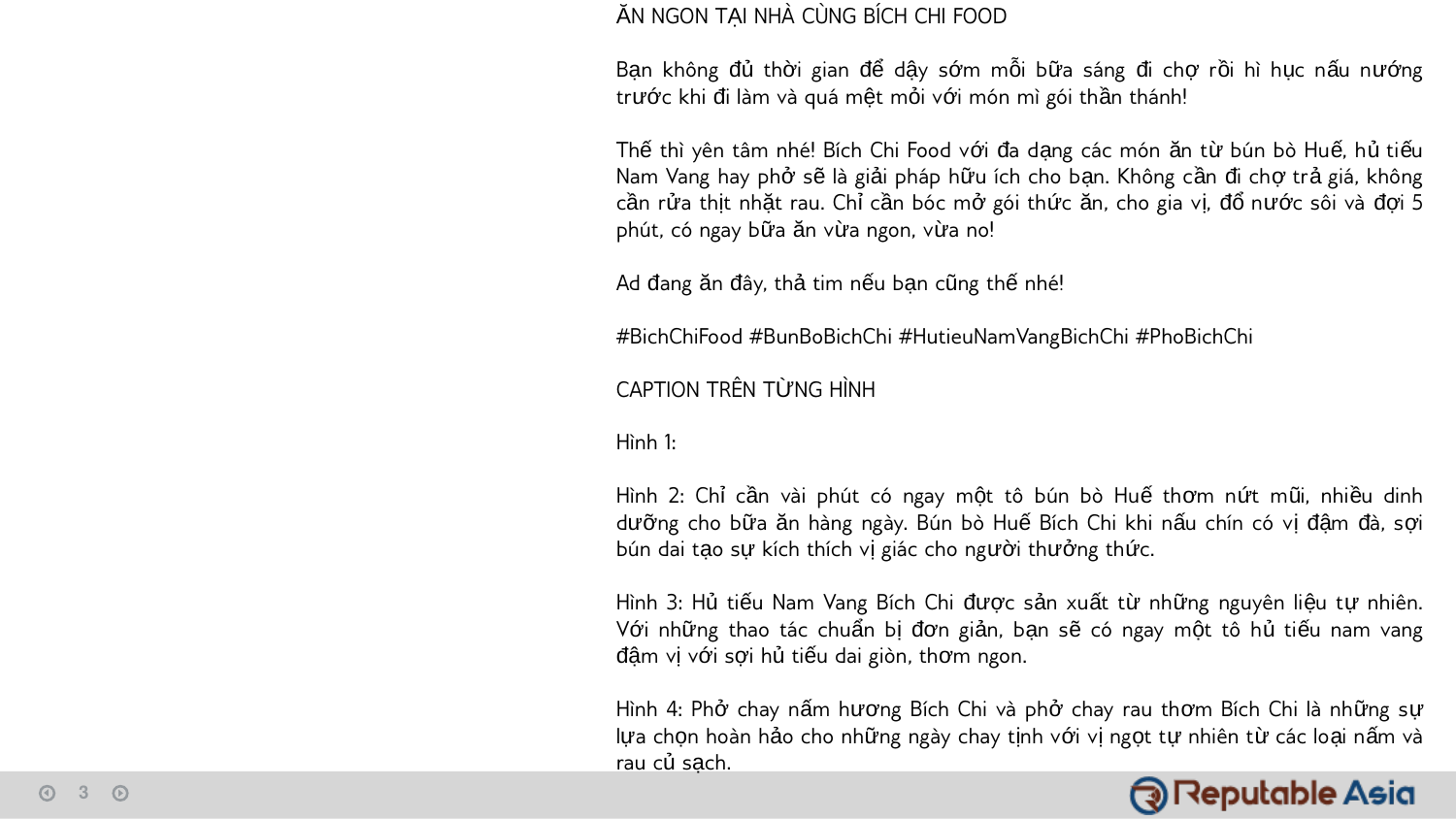

ĂN NGON TẠI NHÀ CÙNG BÍCH CHI FOOD

Bạn không đủ thời gian để dậy sớm mỗi bữa sáng đi chợ rồi hì hục nấu nướng trước khi đi làm và quá mệt mỏi với món mì gói thần thánh!

Thế thì yên tâm nhé! Bích Chi Food với đa dạng các món ăn từ bún bò Huế, hủ tiếu Nam Vang hay phở sẽ là giải pháp hữu ích cho bạn. Không cần đi chợ trả giá, không cần rửa thịt nhặt rau. Chỉ cần bóc mở gói thức ăn, cho gia vị, đổ nước sôi và đợi 5 phút, có ngay bữa ăn vừa ngon, vừa no!

Ad đang ăn đây, thả tim nếu bạn cũng thế nhé!

#BichChiFood #BunBoBichChi #HutieuNamVangBichChi #PhoBichChi

CAPTION TRÊN TỪNG HÌNH

Hình 1:

Hình 2: Chỉ cần vài phút có ngay một tô bún bò Huế thơm nứt mũi, nhiều dinh dưỡng cho bữa ăn hàng ngày. Bún bò Huế Bích Chi khi nấu chín có vị đậm đà, sợi bún dai tạo sự kích thích vị giác cho người thưởng thức.

Hình 3: Hủ tiếu Nam Vang Bích Chi được sản xuất từ những nguyên liệu tự nhiên. Với những thao tác chuẩn bị đơn giản, bạn sẽ có ngay một tô hủ tiếu nam vang đậm vị với sợi hủ tiếu dai giòn, thơm ngon.

Hình 4: Phở chay nấm hương Bích Chi và phở chay rau thơm Bích Chi là những sự lựa chọn hoàn hảo cho những ngày chay tịnh với vị ngọt tự nhiên từ các loại nấm và rau củ sạch.
3